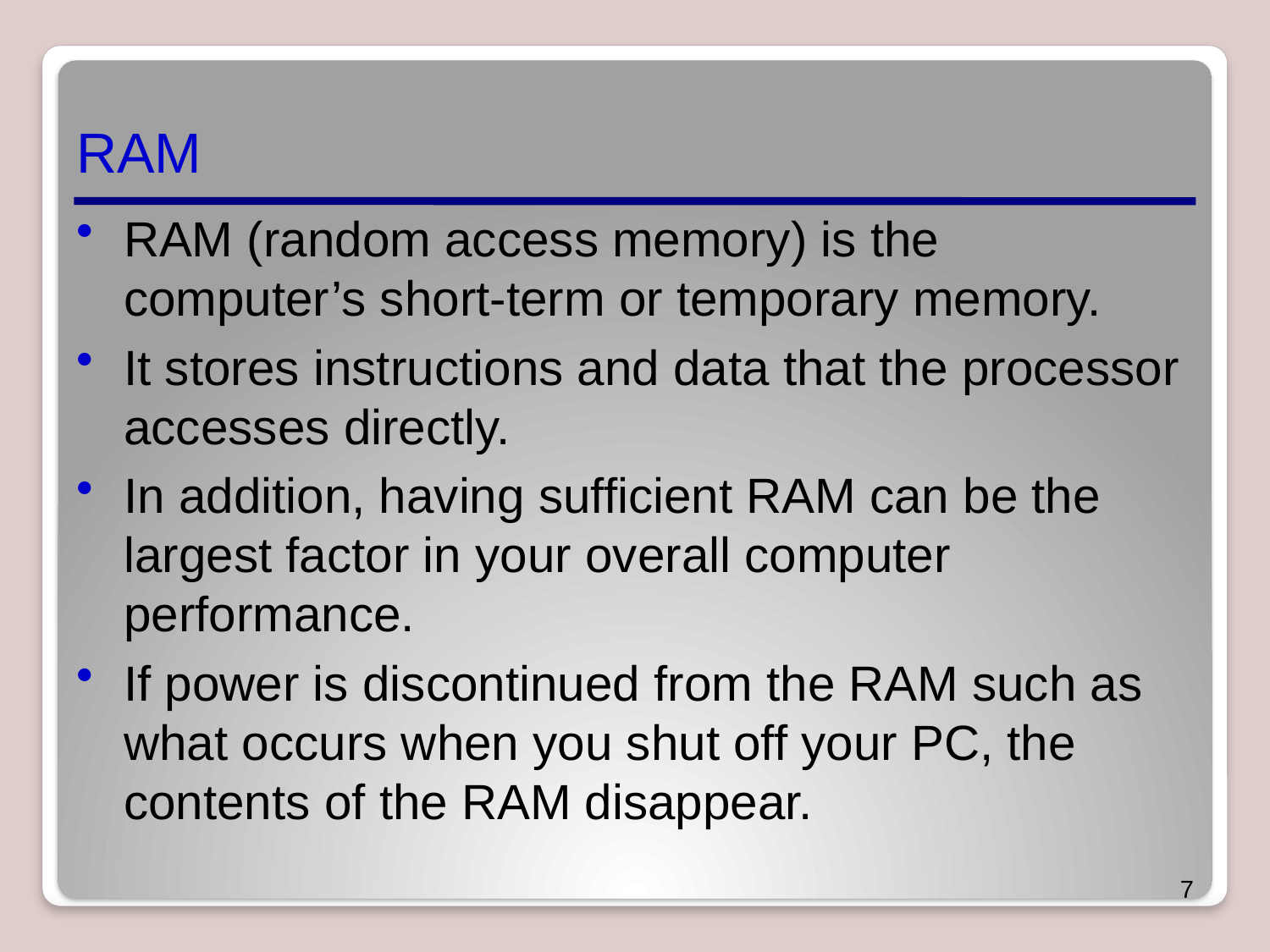

# RAM
RAM (random access memory) is the computer’s short-term or temporary memory.
It stores instructions and data that the processor accesses directly.
In addition, having sufficient RAM can be the largest factor in your overall computer performance.
If power is discontinued from the RAM such as what occurs when you shut off your PC, the contents of the RAM disappear.
7